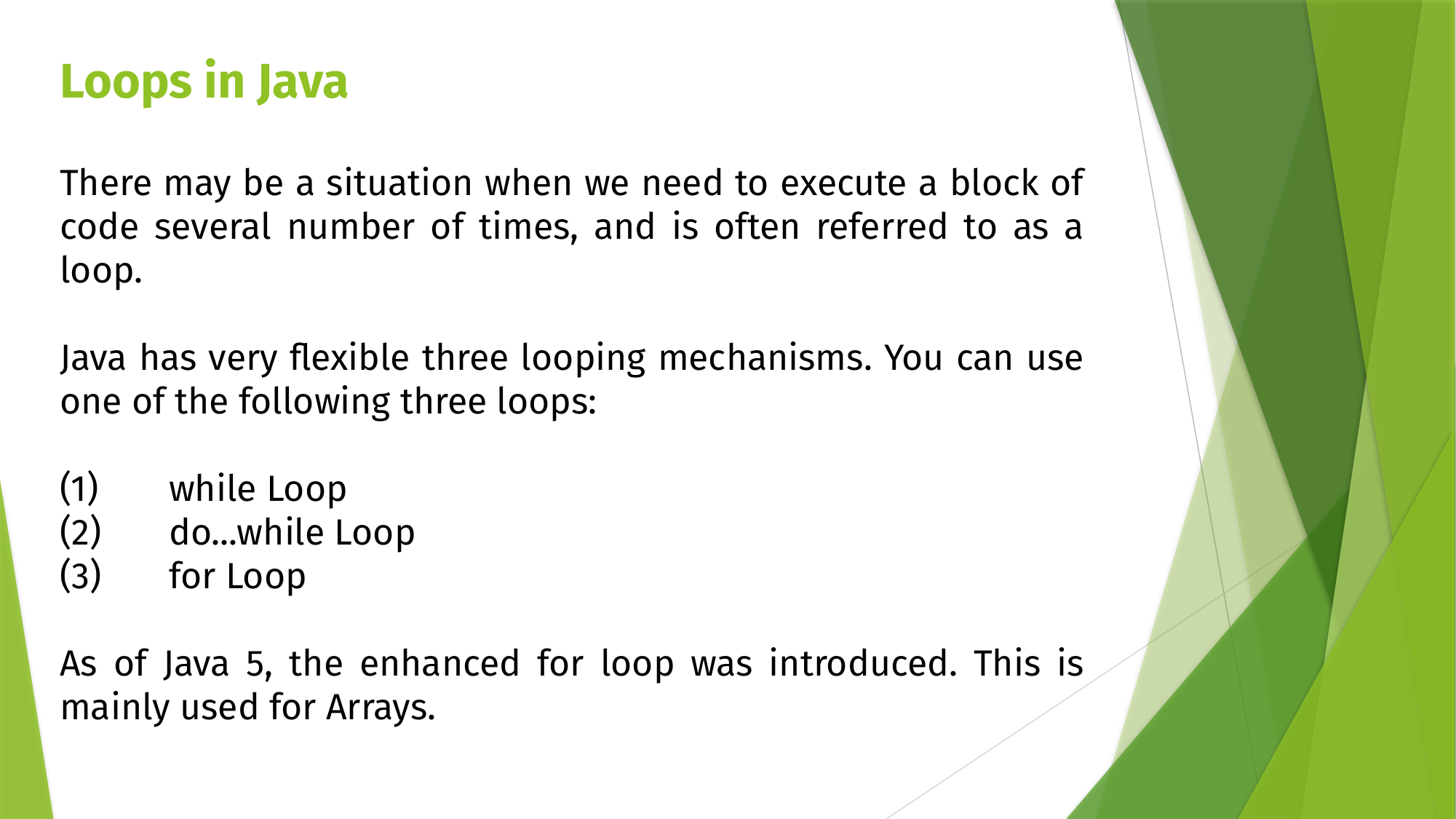

Loops in Java
There may be a situation when we need to execute a block of code several number of times, and is often referred to as a loop.

Java has very flexible three looping mechanisms. You can use one of the following three loops:

(1)	while Loop
(2)	do...while Loop
(3)	for Loop

As of Java 5, the enhanced for loop was introduced. This is mainly used for Arrays.